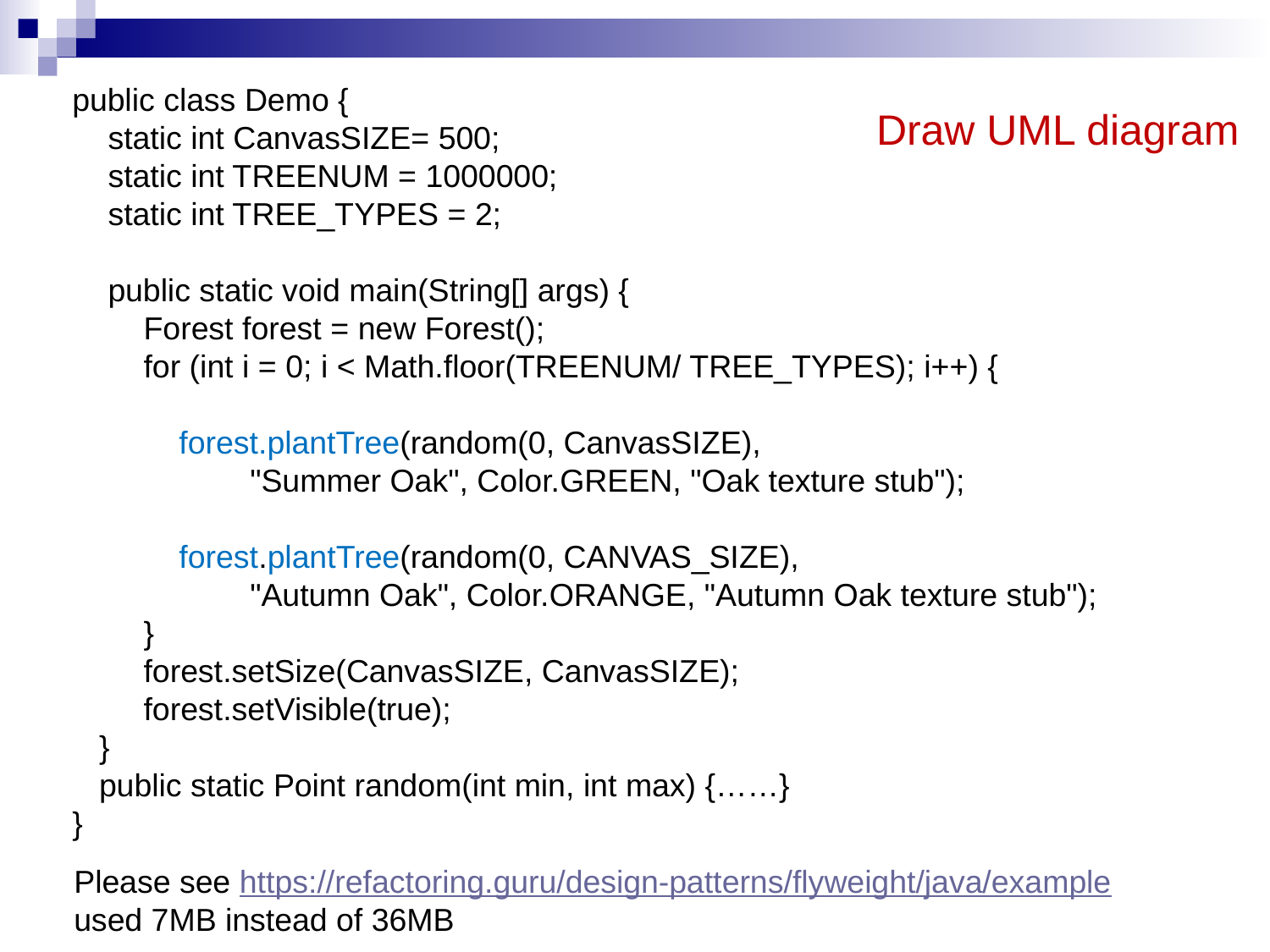

public class Demo {
    static int CanvasSIZE= 500;
    static int TREENUM = 1000000;
    static int TREE_TYPES = 2;

    public static void main(String[] args) {
        Forest forest = new Forest();
        for (int i = 0; i < Math.floor(TREENUM/ TREE_TYPES); i++) {

            forest.plantTree(random(0, CanvasSIZE),
                    "Summer Oak", Color.GREEN, "Oak texture stub");

            forest.plantTree(random(0, CANVAS_SIZE),
                    "Autumn Oak", Color.ORANGE, "Autumn Oak texture stub");
        }
        forest.setSize(CanvasSIZE, CanvasSIZE);
        forest.setVisible(true);
   }
   public static Point random(int min, int max) {……}
}
Draw UML diagram
Please see https://refactoring.guru/design-patterns/flyweight/java/example
used 7MB instead of 36MB